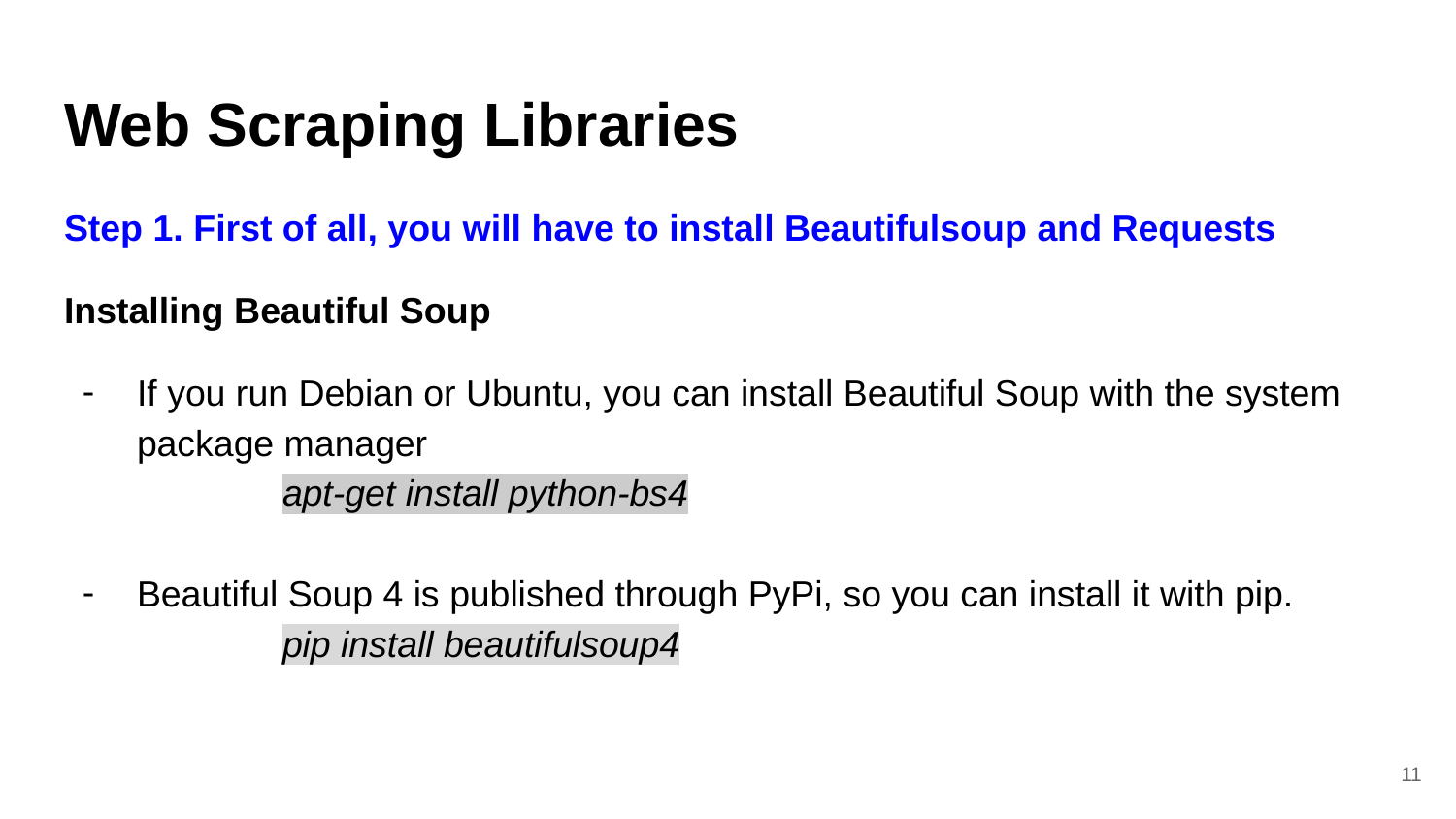

# Web Scraping Libraries
Step 1. First of all, you will have to install Beautifulsoup and Requests
Installing Beautiful Soup
If you run Debian or Ubuntu, you can install Beautiful Soup with the system
package manager
	apt-get install python-bs4
Beautiful Soup 4 is published through PyPi, so you can install it with pip.
	pip install beautifulsoup4
11